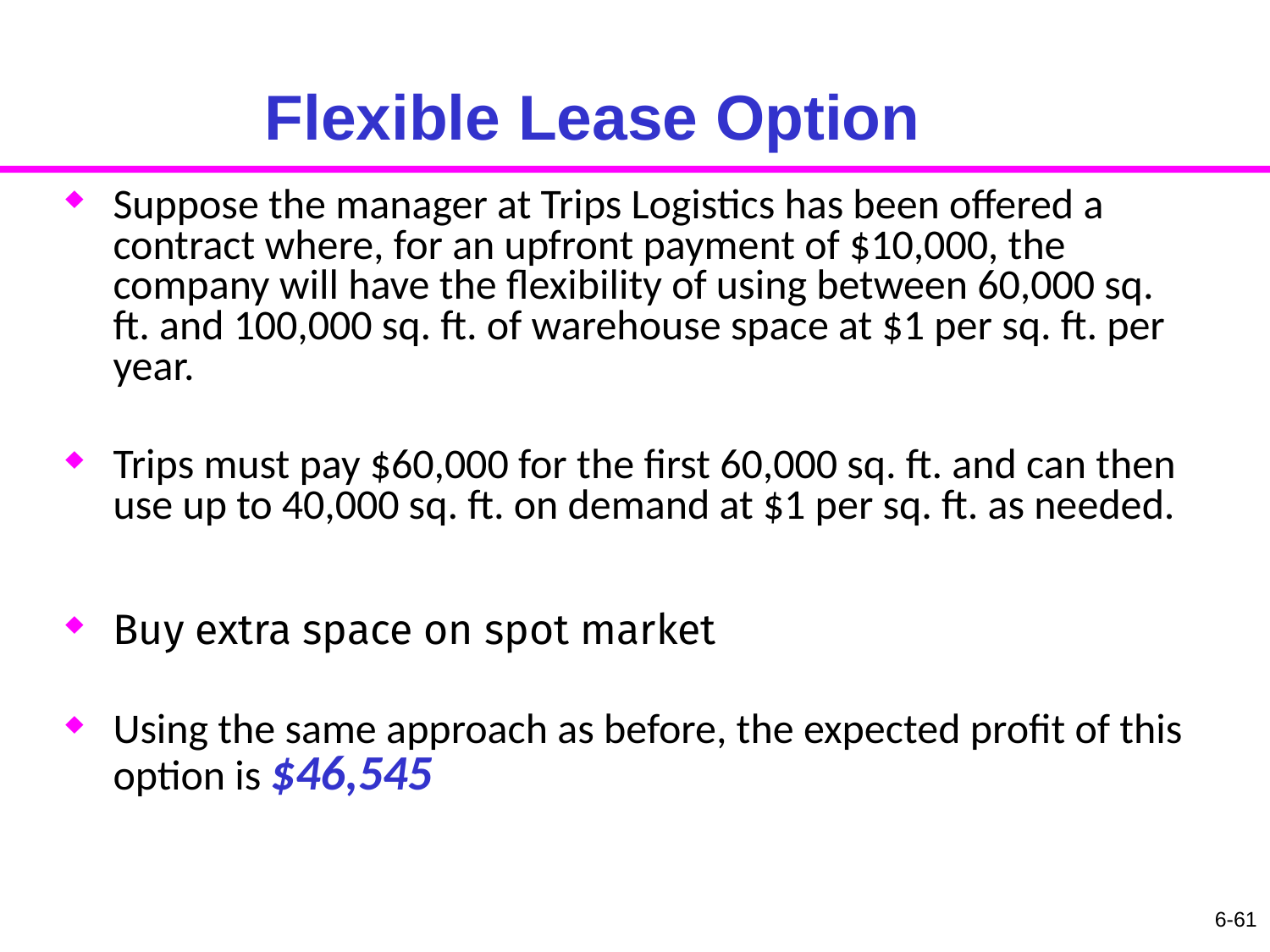

# Flexible Lease Option
Suppose the manager at Trips Logistics has been offered a contract where, for an upfront payment of $10,000, the company will have the flexibility of using between 60,000 sq. ft. and 100,000 sq. ft. of warehouse space at $1 per sq. ft. per year.

Trips must pay $60,000 for the first 60,000 sq. ft. and can then use up to 40,000 sq. ft. on demand at $1 per sq. ft. as needed.

Buy extra space on spot market

Using the same approach as before, the expected profit of this option is $46,545
6-61